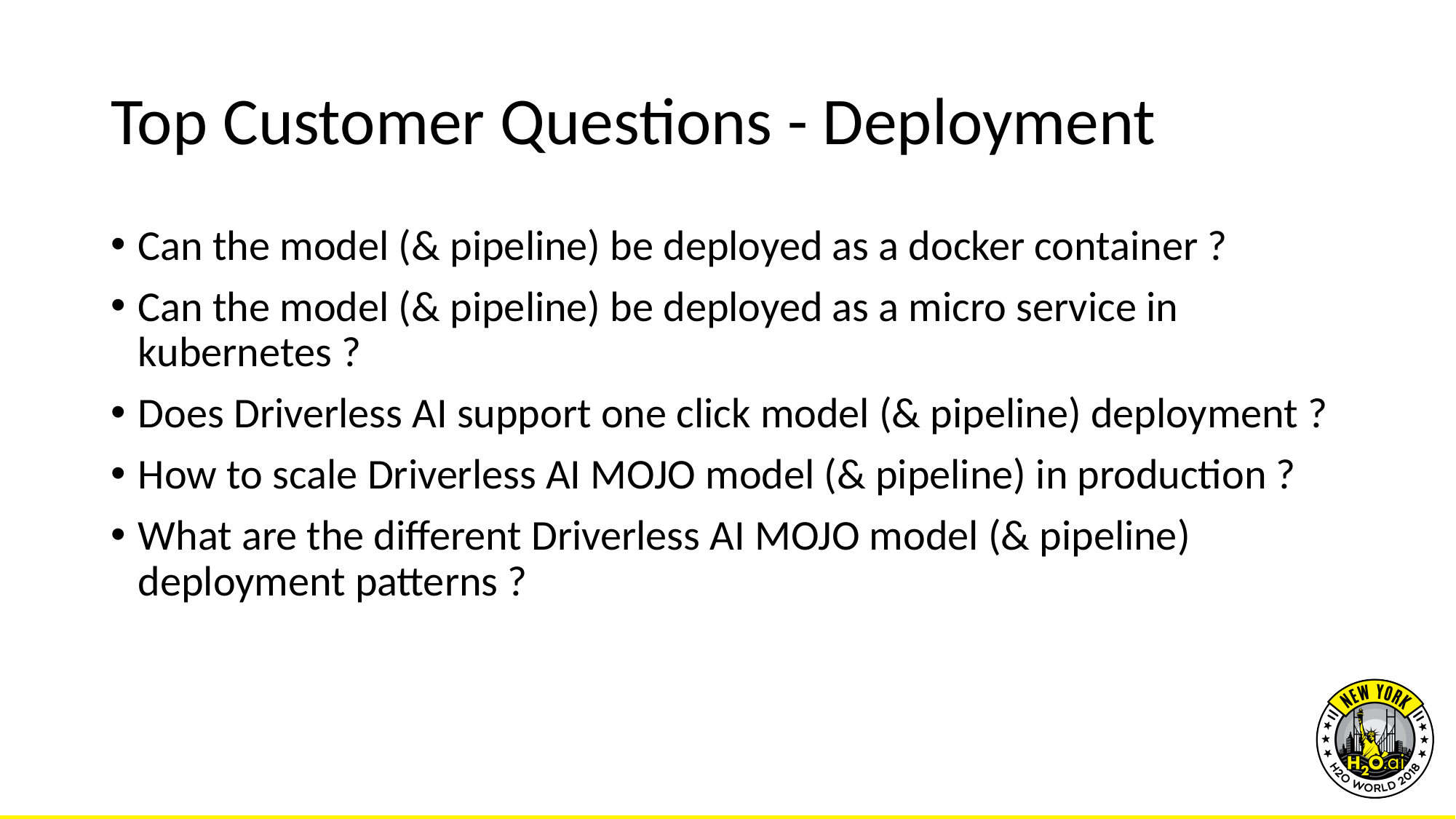

# Top Customer Questions - Deployment
Can the model (& pipeline) be deployed as a docker container ?
Can the model (& pipeline) be deployed as a micro service in kubernetes ?
Does Driverless AI support one click model (& pipeline) deployment ?
How to scale Driverless AI MOJO model (& pipeline) in production ?
What are the different Driverless AI MOJO model (& pipeline) deployment patterns ?